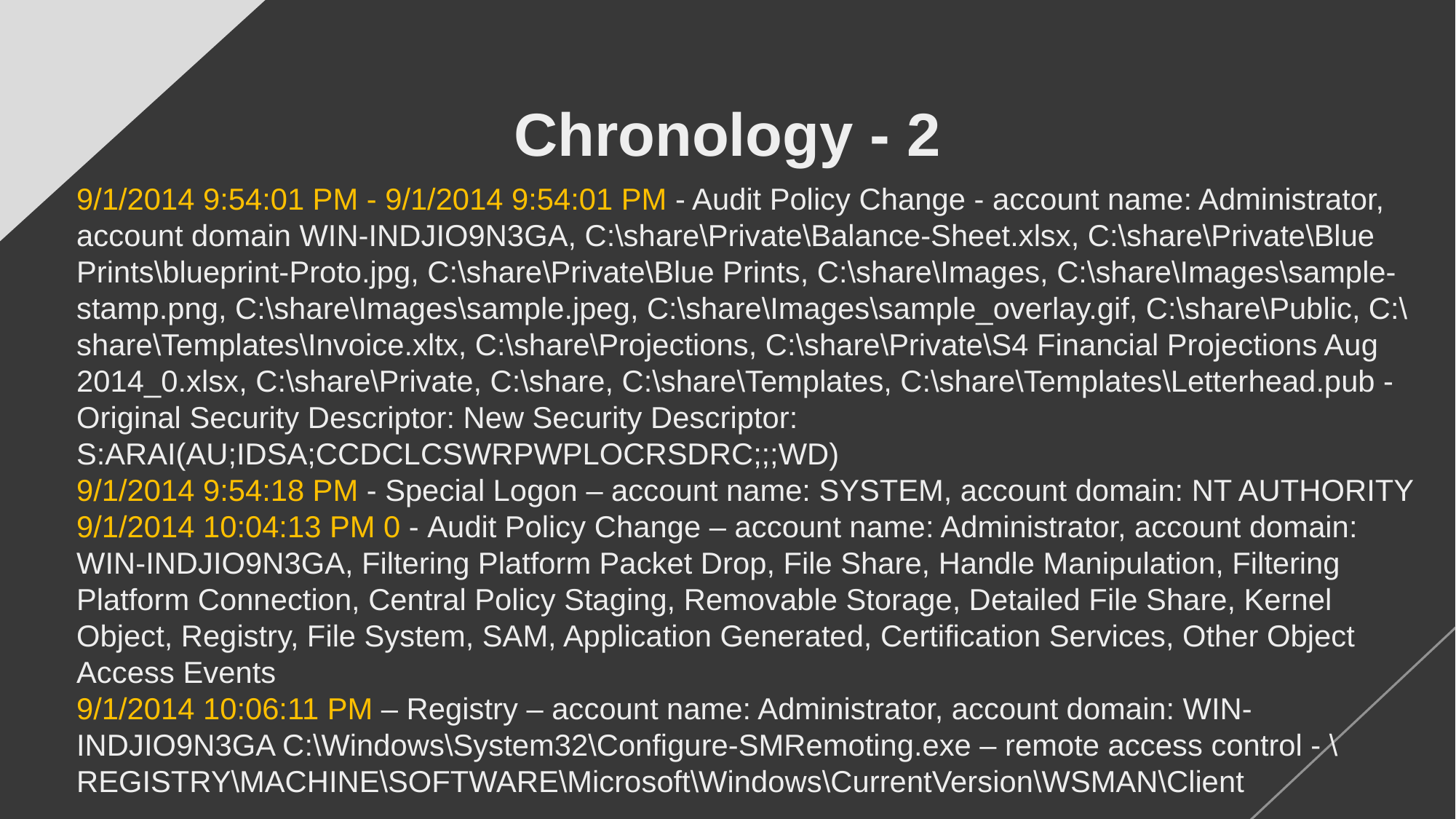

# Chronology - 2
9/1/2014 9:54:01 PM - 9/1/2014 9:54:01 PM - Audit Policy Change - account name: Administrator, account domain WIN-INDJIO9N3GA, C:\share\Private\Balance-Sheet.xlsx, C:\share\Private\Blue Prints\blueprint-Proto.jpg, C:\share\Private\Blue Prints, C:\share\Images, C:\share\Images\sample-stamp.png, C:\share\Images\sample.jpeg, C:\share\Images\sample_overlay.gif, C:\share\Public, C:\share\Templates\Invoice.xltx, C:\share\Projections, C:\share\Private\S4 Financial Projections Aug 2014_0.xlsx, C:\share\Private, C:\share, C:\share\Templates, C:\share\Templates\Letterhead.pub - Original Security Descriptor: New Security Descriptor: S:ARAI(AU;IDSA;CCDCLCSWRPWPLOCRSDRC;;;WD)
9/1/2014 9:54:18 PM - Special Logon – account name: SYSTEM, account domain: NT AUTHORITY
9/1/2014 10:04:13 PM 0 - Audit Policy Change – account name: Administrator, account domain: WIN-INDJIO9N3GA, Filtering Platform Packet Drop, File Share, Handle Manipulation, Filtering Platform Connection, Central Policy Staging, Removable Storage, Detailed File Share, Kernel Object, Registry, File System, SAM, Application Generated, Certification Services, Other Object Access Events
9/1/2014 10:06:11 PM – Registry – account name: Administrator, account domain: WIN-INDJIO9N3GA C:\Windows\System32\Configure-SMRemoting.exe – remote access control - \REGISTRY\MACHINE\SOFTWARE\Microsoft\Windows\CurrentVersion\WSMAN\Client